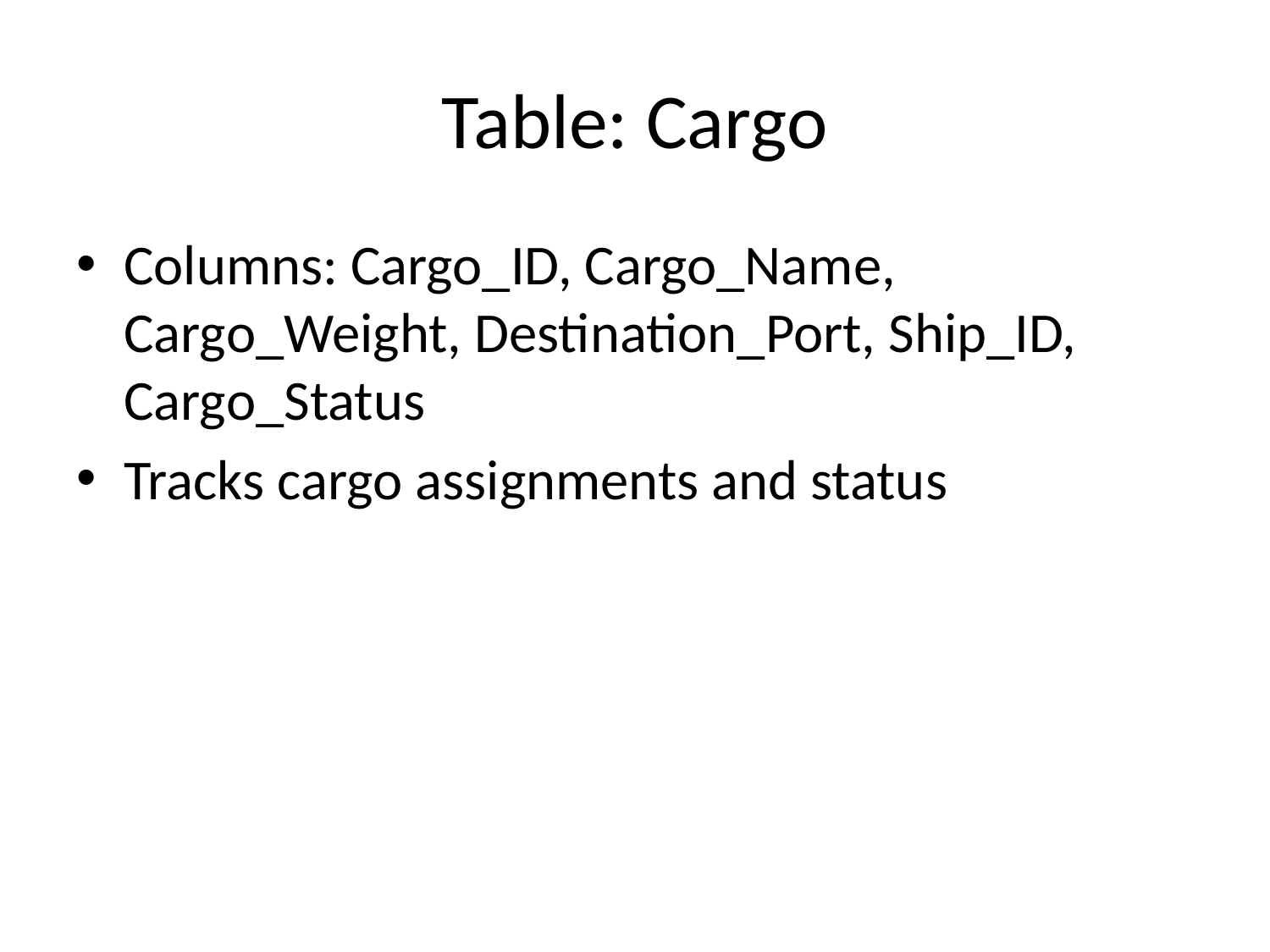

# Table: Cargo
Columns: Cargo_ID, Cargo_Name, Cargo_Weight, Destination_Port, Ship_ID, Cargo_Status
Tracks cargo assignments and status